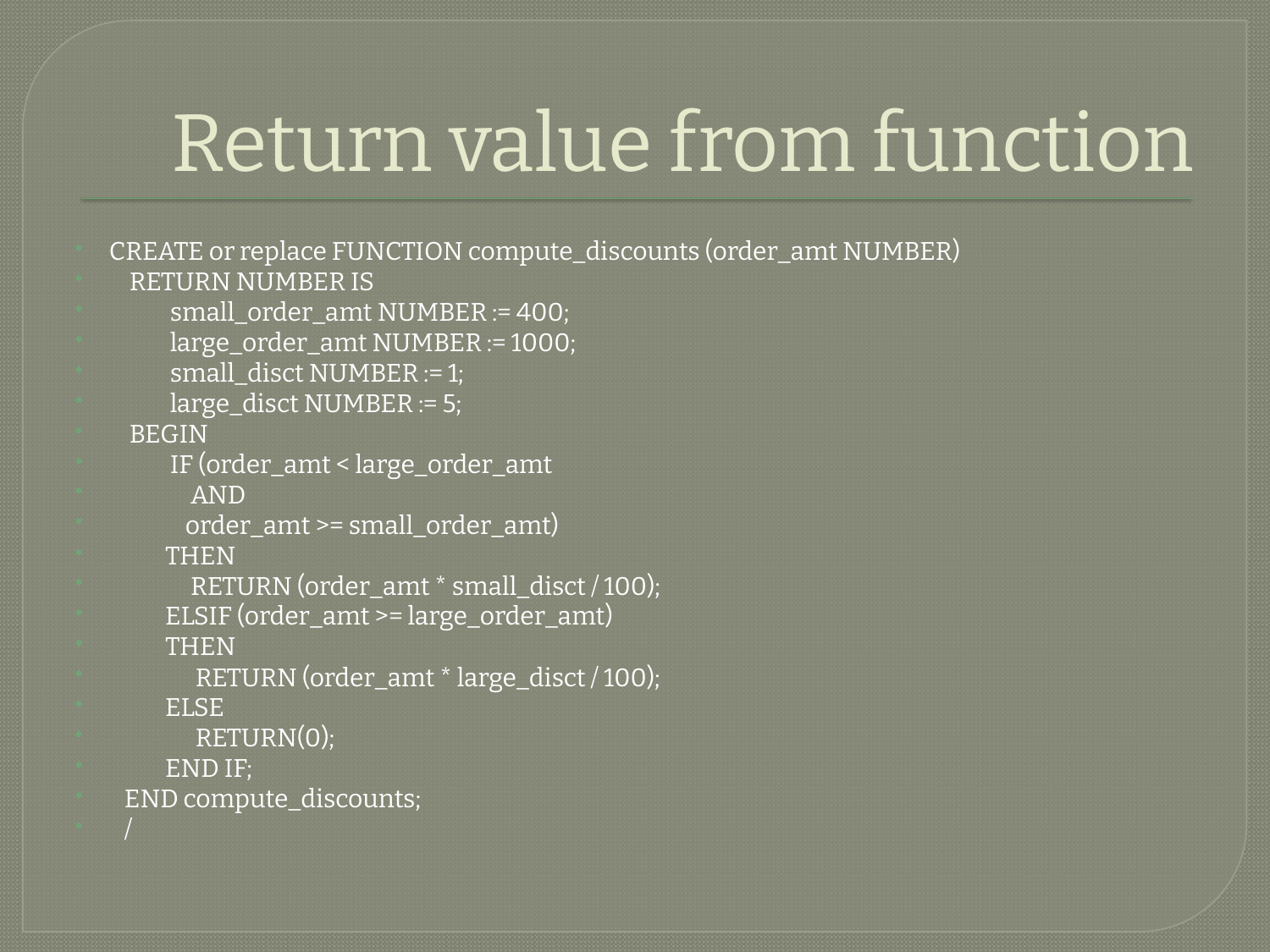

# Return value from function
CREATE or replace FUNCTION compute_discounts (order_amt NUMBER)
    RETURN NUMBER IS
            small_order_amt NUMBER := 400;
            large_order_amt NUMBER := 1000;
            small_disct NUMBER := 1;
            large_disct NUMBER := 5;
    BEGIN
            IF (order_amt < large_order_amt
                AND
               order_amt >= small_order_amt)
           THEN
                RETURN (order_amt * small_disct / 100);
           ELSIF (order_amt >= large_order_amt)
           THEN
                 RETURN (order_amt * large_disct / 100);
           ELSE
                 RETURN(0);
           END IF;
   END compute_discounts;
   /